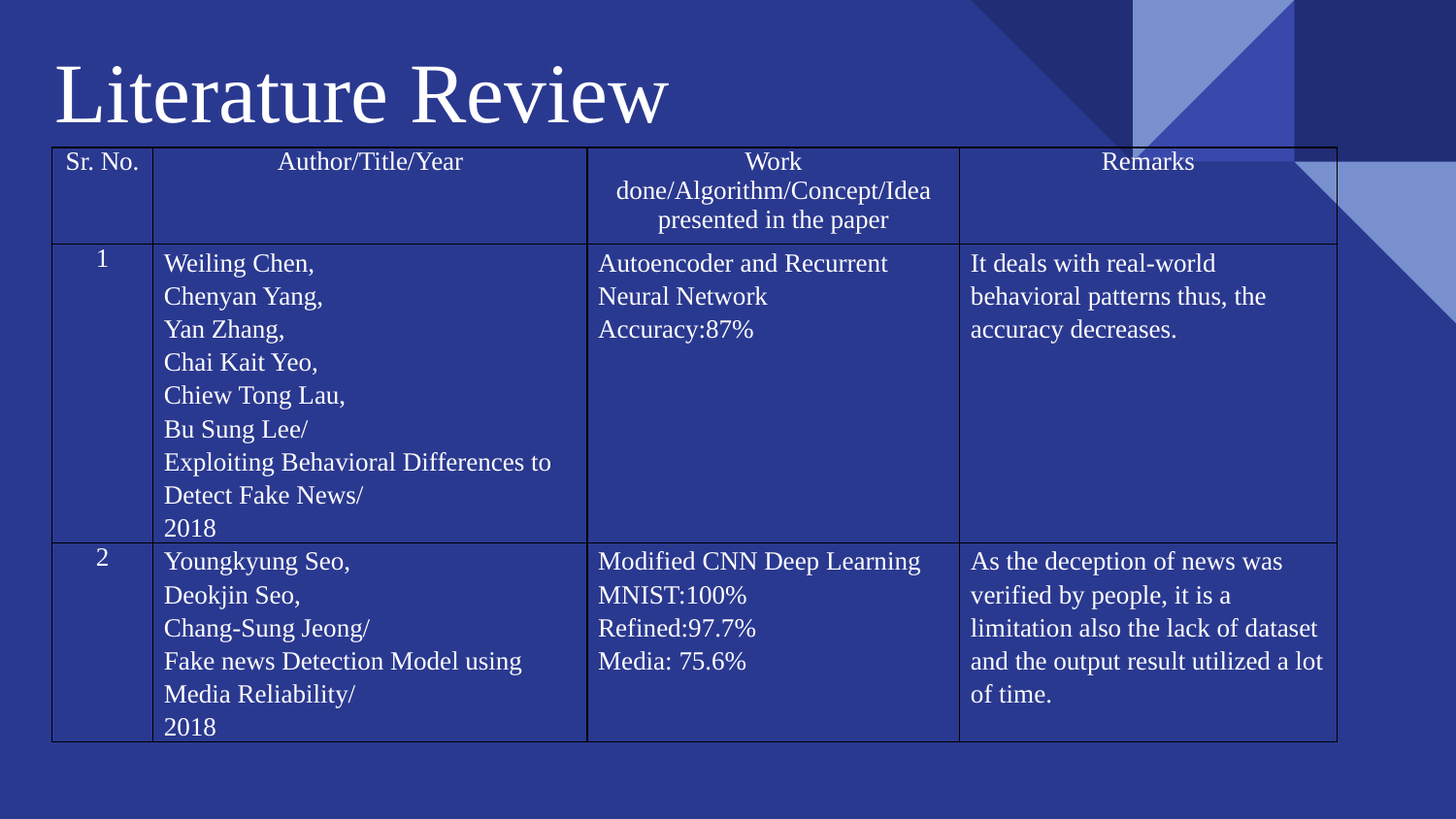

# Literature Review
| Sr. No. | Author/Title/Year | Work done/Algorithm/Concept/Idea presented in the paper | Remarks |
| --- | --- | --- | --- |
| 1 | Weiling Chen, Chenyan Yang, Yan Zhang, Chai Kait Yeo, Chiew Tong Lau, Bu Sung Lee/ Exploiting Behavioral Differences to Detect Fake News/ 2018 | Autoencoder and Recurrent Neural Network Accuracy:87% | It deals with real-world behavioral patterns thus, the accuracy decreases. |
| 2 | Youngkyung Seo, Deokjin Seo, Chang-Sung Jeong/ Fake news Detection Model using Media Reliability/ 2018 | Modified CNN Deep Learning MNIST:100% Refined:97.7% Media: 75.6% | As the deception of news was verified by people, it is a limitation also the lack of dataset and the output result utilized a lot of time. |